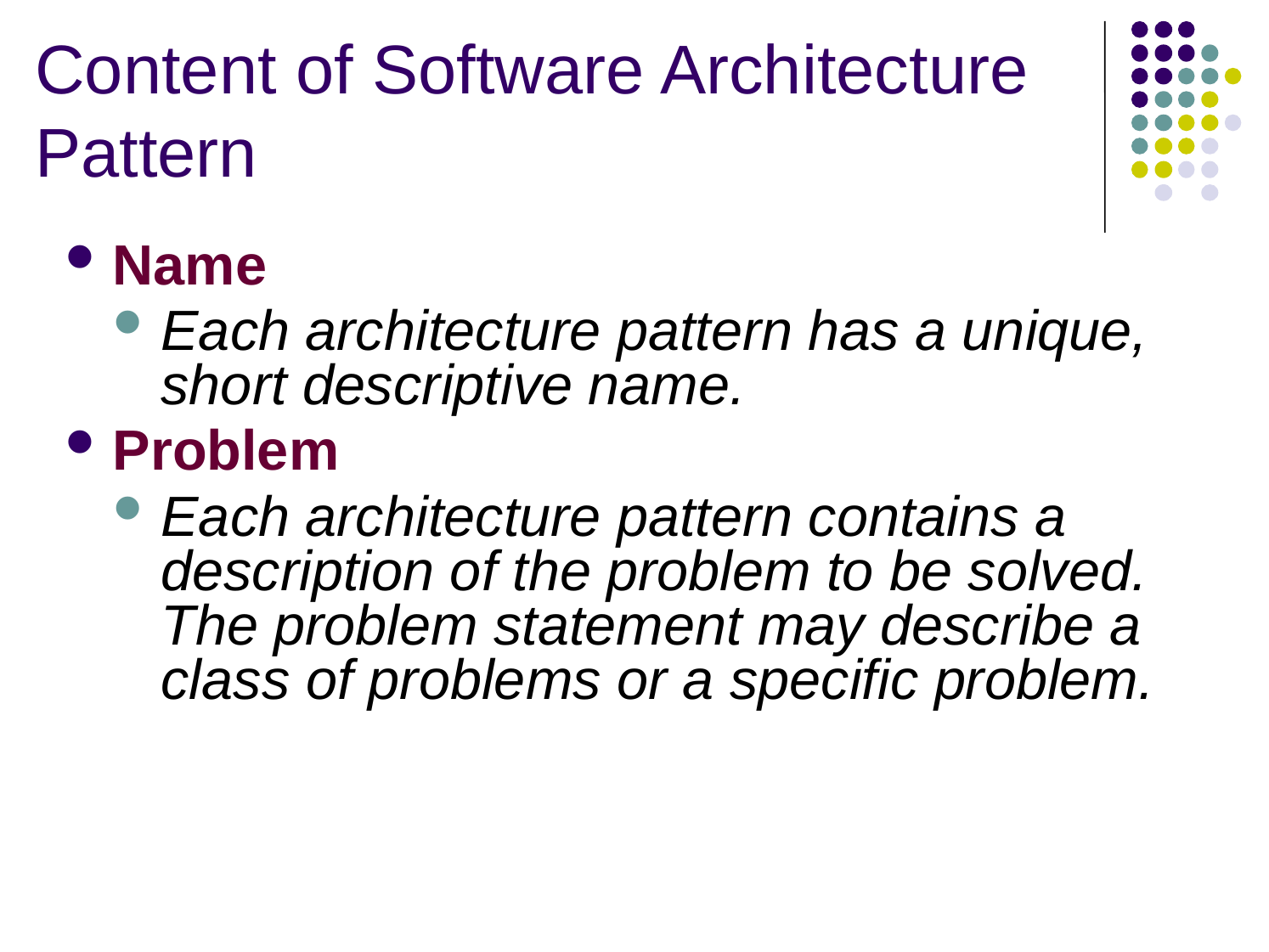

# Content of Software Architecture Pattern
Name
Each architecture pattern has a unique, short descriptive name.
Problem
Each architecture pattern contains a description of the problem to be solved. The problem statement may describe a class of problems or a specific problem.